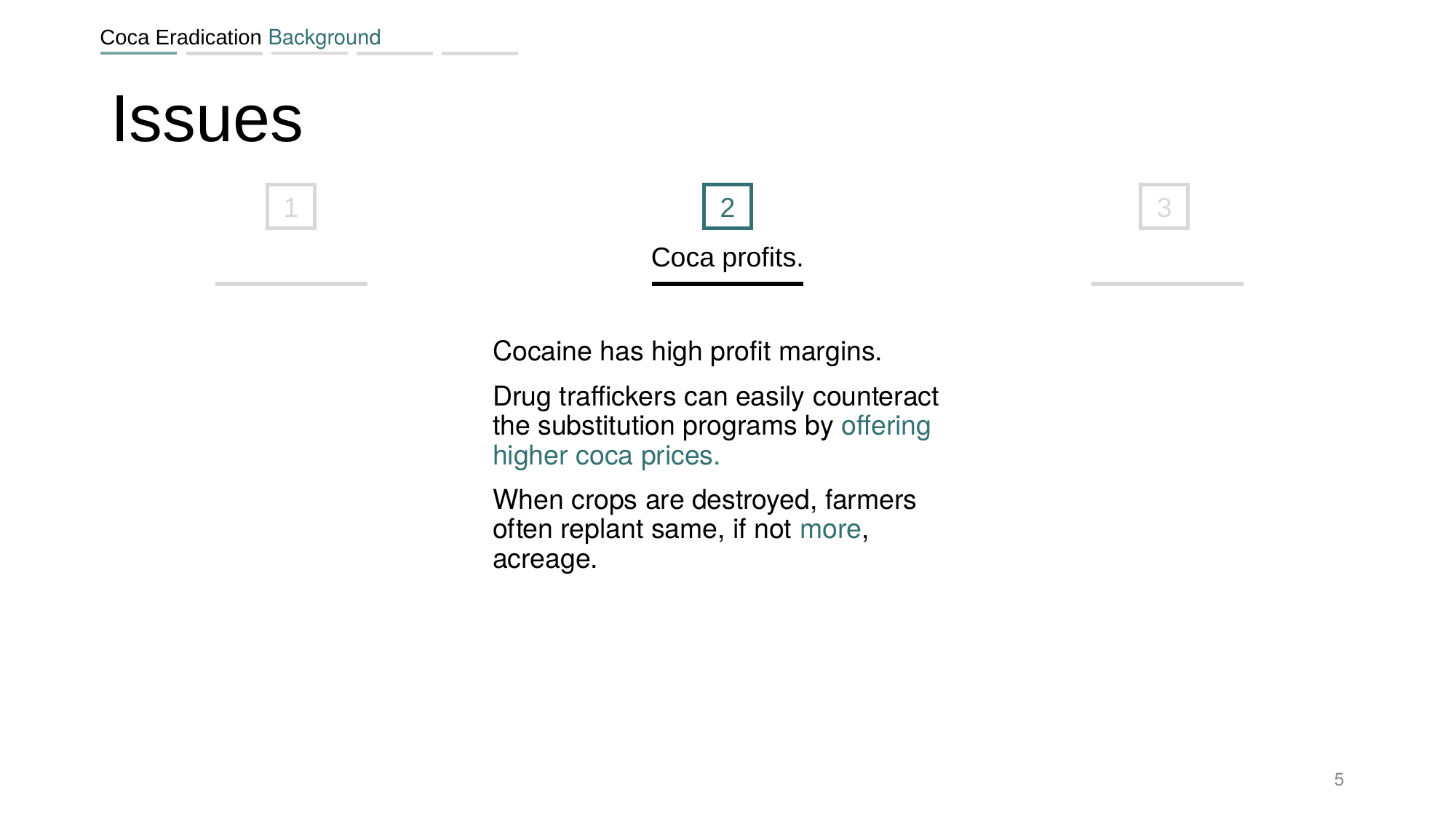

# Issues
1
2
3

Coca profits.

Cocaine has high profit margins.
Drug traffickers can easily counteract the substitution programs by offering higher coca prices.
When crops are destroyed, farmers often replant same, if not more, acreage.

5